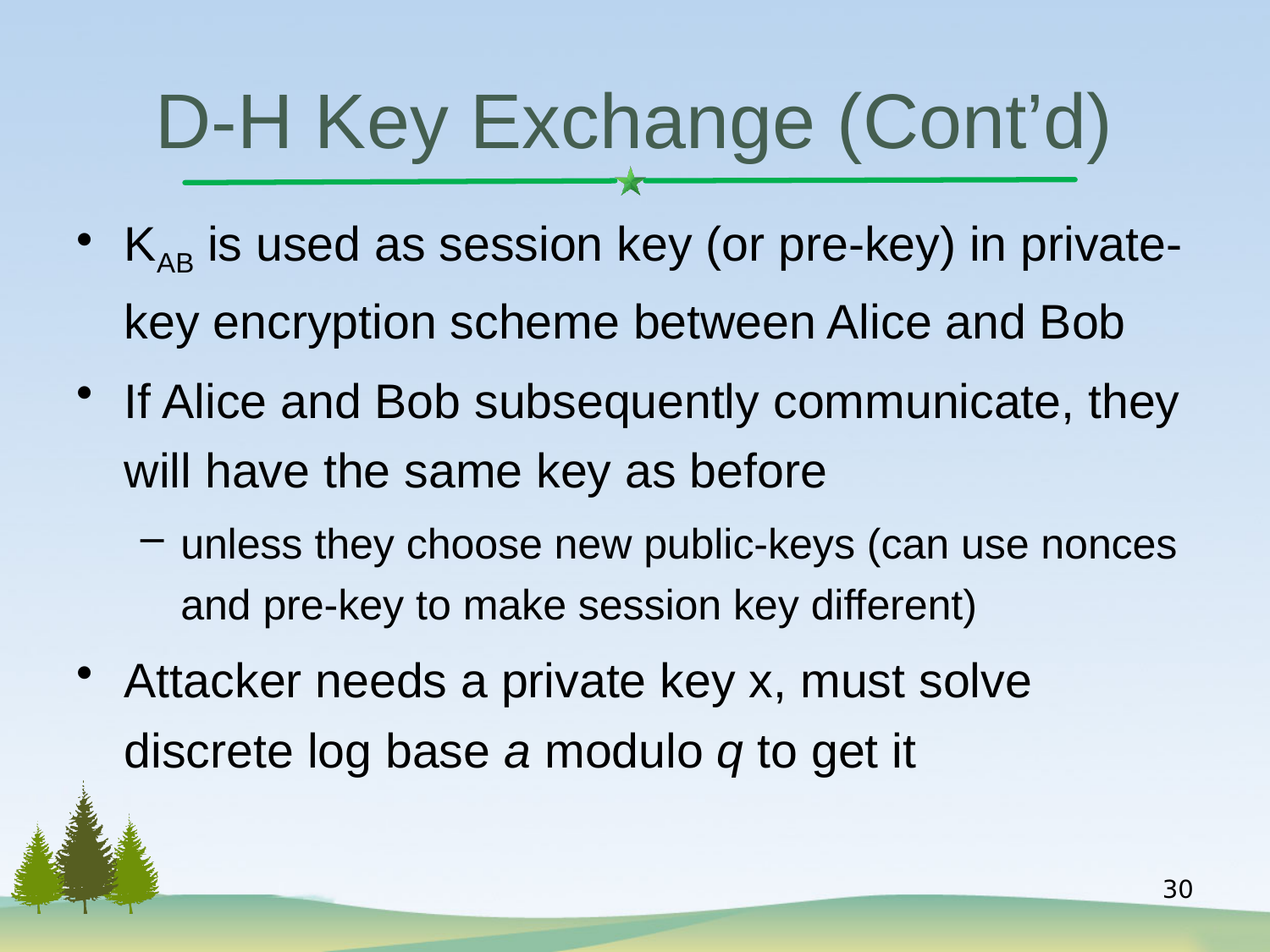

D-H Key Exchange (Cont’d)
KAB is used as session key (or pre-key) in private-key encryption scheme between Alice and Bob
If Alice and Bob subsequently communicate, they will have the same key as before
unless they choose new public-keys (can use nonces and pre-key to make session key different)
Attacker needs a private key x, must solve discrete log base a modulo q to get it
30